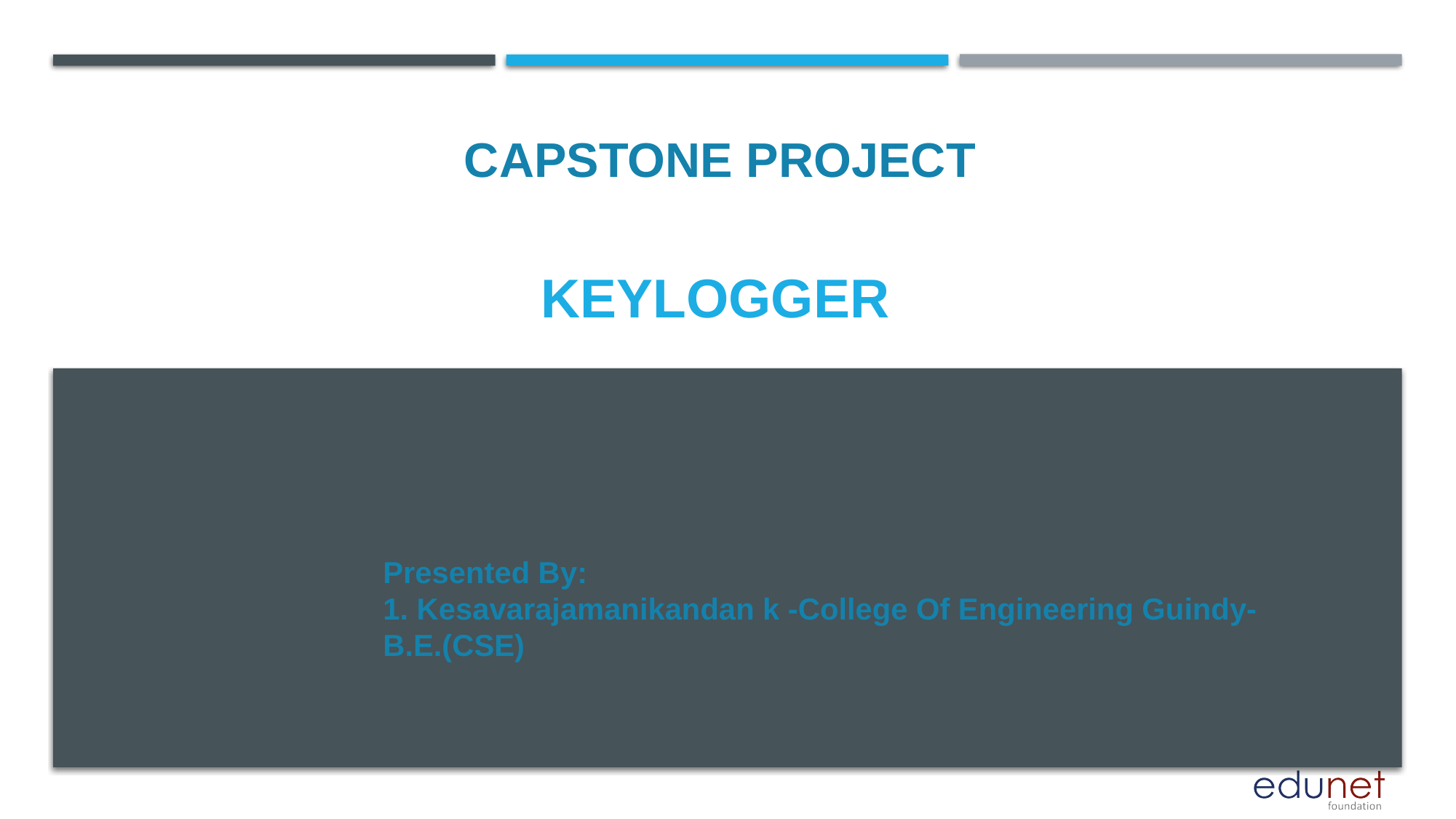

CAPSTONE PROJECT
# KEYLOGGER
Presented By:
1. Kesavarajamanikandan k -College Of Engineering Guindy-B.E.(CSE)